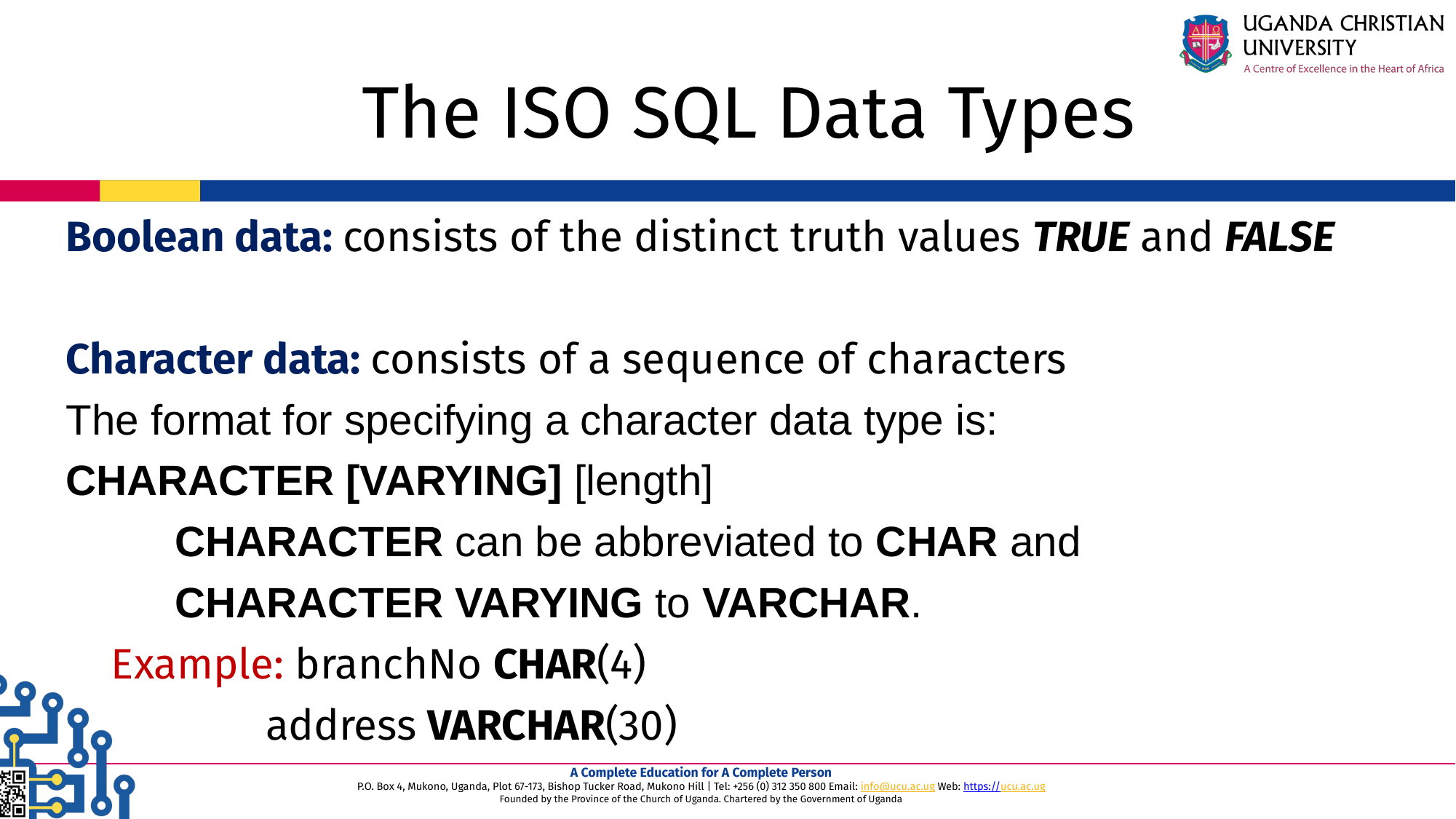

The ISO SQL Data Types

Boolean data: consists of the distinct truth values TRUE and FALSE

Character data: consists of a sequence of characters
The format for specifying a character data type is:
CHARACTER [VARYING] [length]
	CHARACTER can be abbreviated to CHAR and
	CHARACTER VARYING to VARCHAR.
    Example: branchNo CHAR(4)
	        address VARCHAR(30)
6